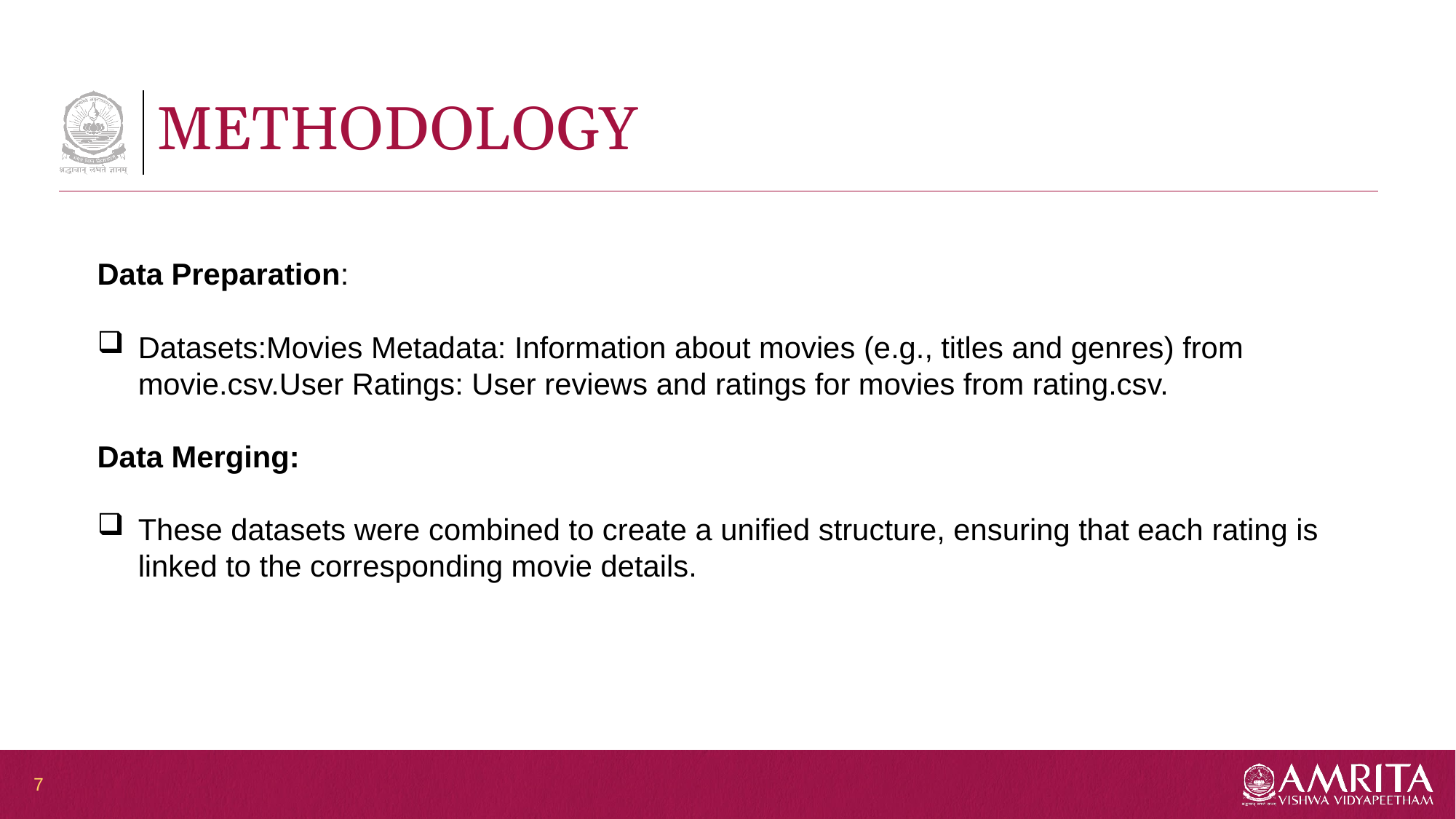

# METHODOLOGY
Data Preparation:

Datasets:Movies Metadata: Information about movies (e.g., titles and genres) from movie.csv.User Ratings: User reviews and ratings for movies from rating.csv.

Data Merging:

These datasets were combined to create a unified structure, ensuring that each rating is linked to the corresponding movie details.
7